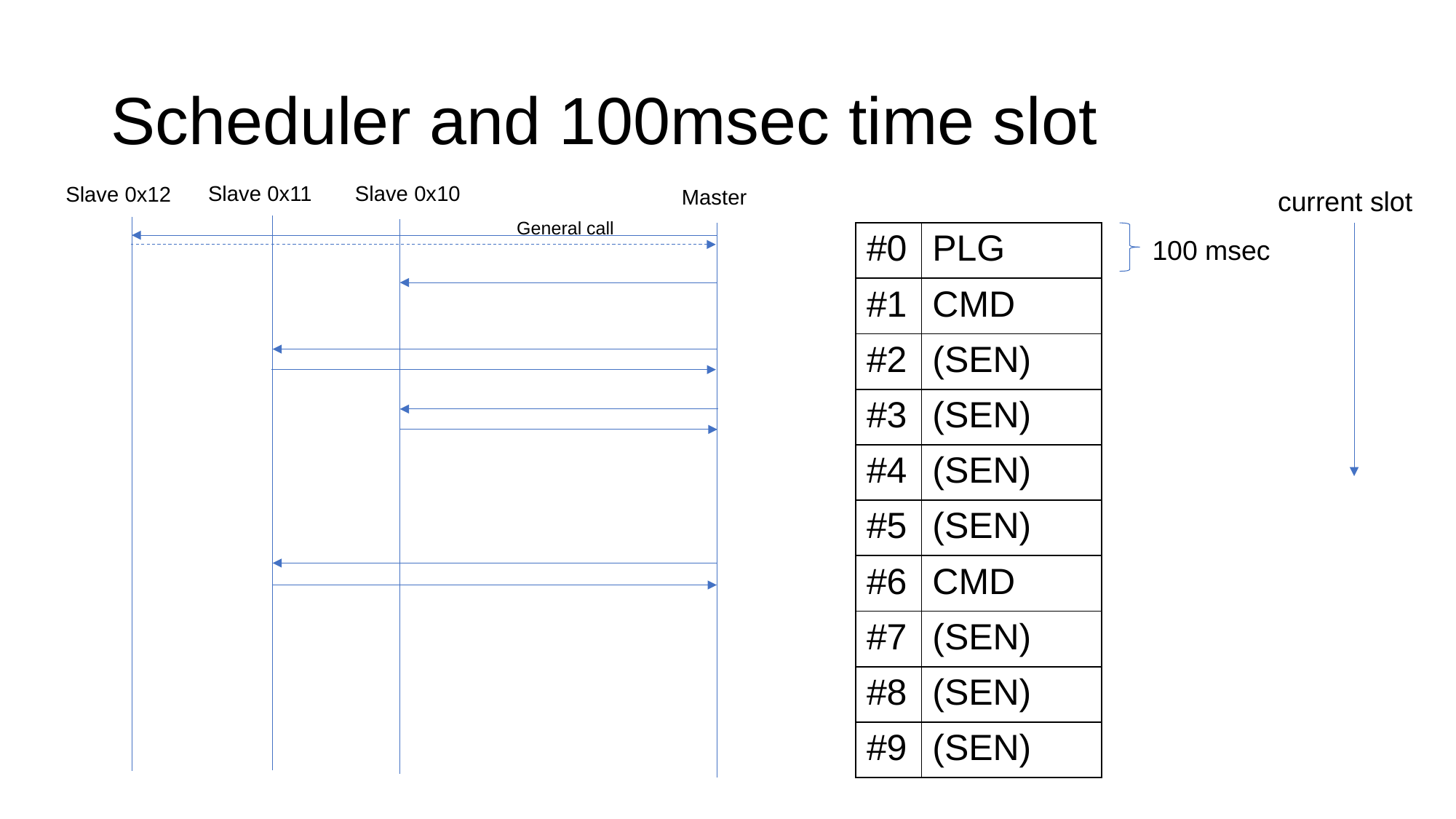

# Scheduler and 100msec time slot
Slave 0x11
Slave 0x10
Slave 0x12
Master
current slot
General call
| #0 | PLG |
| --- | --- |
| #1 | CMD |
| #2 | (SEN) |
| #3 | (SEN) |
| #4 | (SEN) |
| #5 | (SEN) |
| #6 | CMD |
| #7 | (SEN) |
| #8 | (SEN) |
| #9 | (SEN) |

100 msec